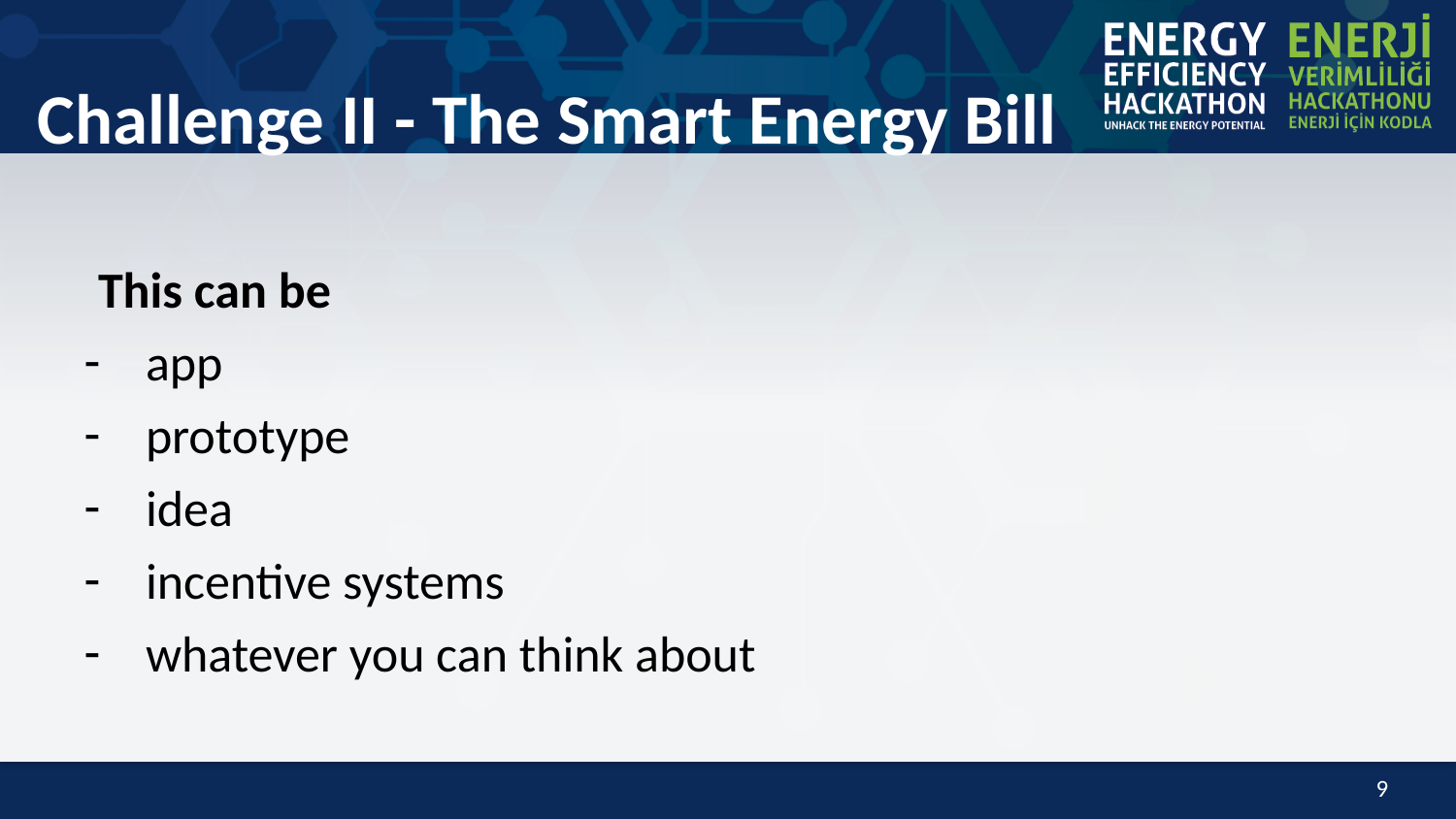

# Challenge II - The Smart Energy Bill

This can be
app
prototype
idea
incentive systems
whatever you can think about
9